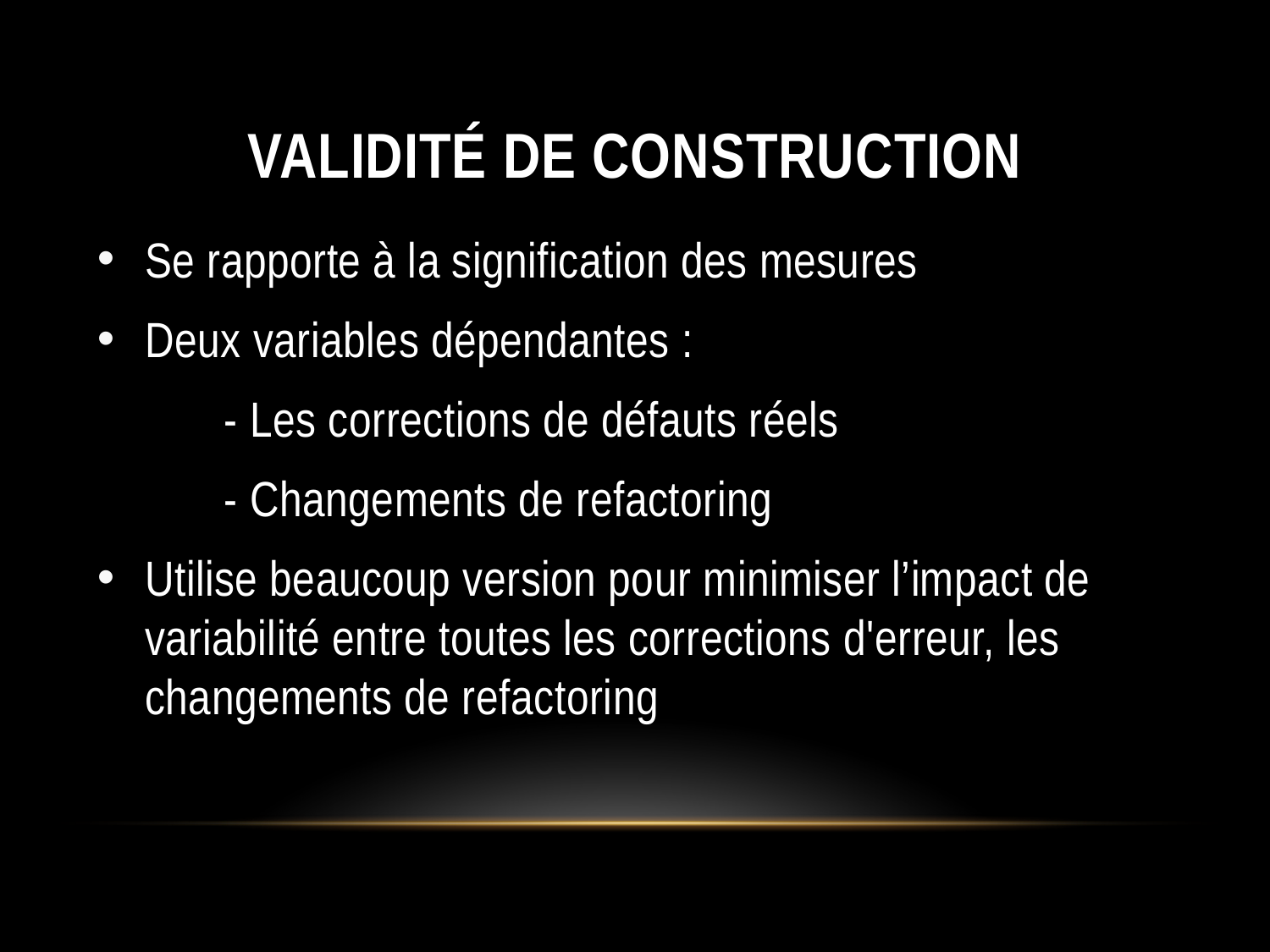

# Validité de construction
Se rapporte à la signification des mesures
Deux variables dépendantes :
	- Les corrections de défauts réels
	- Changements de refactoring
Utilise beaucoup version pour minimiser l’impact de variabilité entre toutes les corrections d'erreur, les changements de refactoring